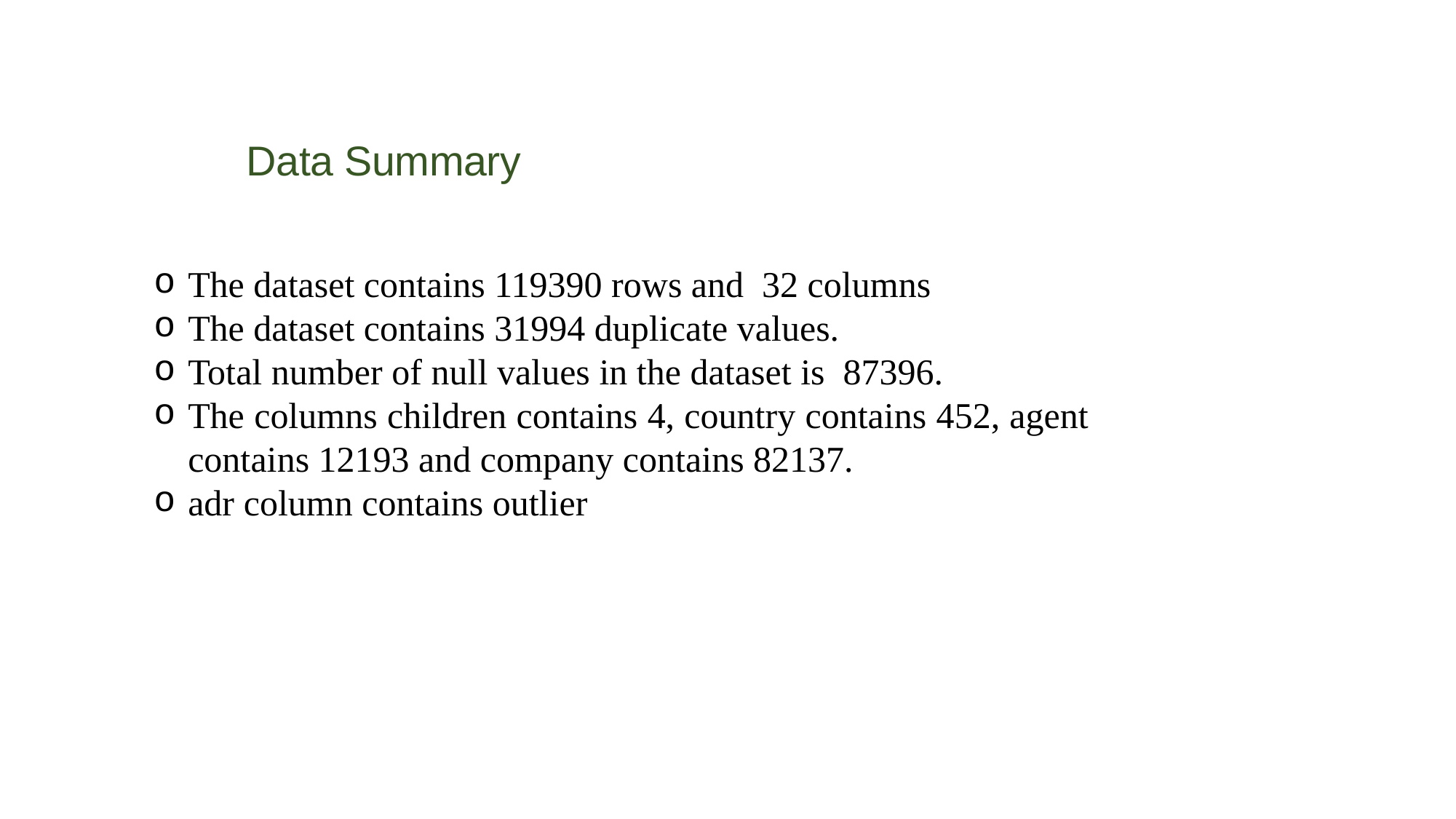

# Data Summary
The dataset contains 119390 rows and  32 columns
The dataset contains 31994 duplicate values.
Total number of null values in the dataset is  87396.
The columns children contains 4, country contains 452, agent contains 12193 and company contains 82137.
adr column contains outlier